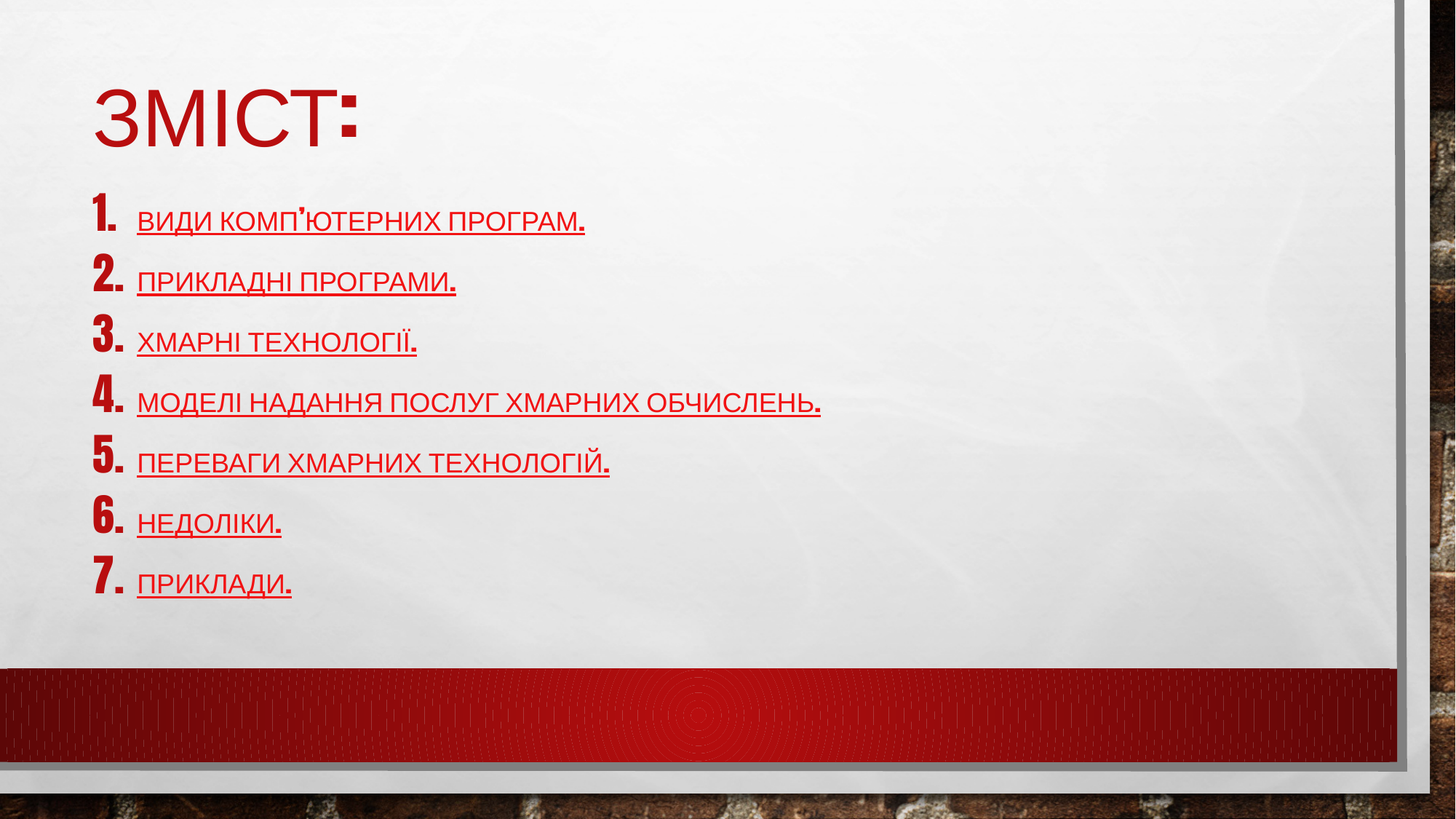

# Зміст:
Види комп’ютерних програм.
Прикладні програми.
Хмарні технології.
Моделі надання послуг хмарних обчислень.
Переваги хмарних технологій.
Недоліки.
Приклади.